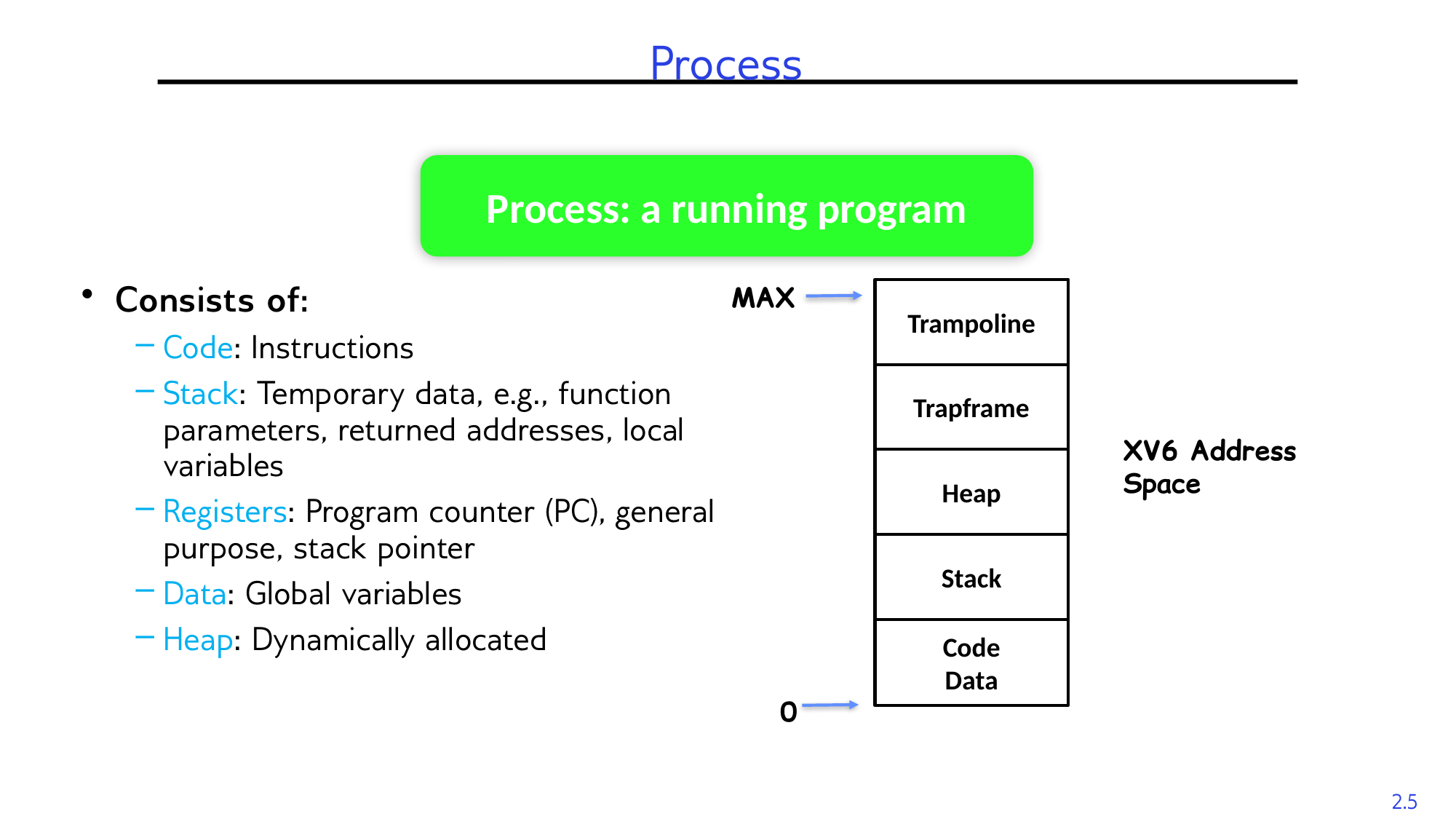

# Process

Consists of:
Code: Instructions
Stack: Temporary data, e.g., function parameters, returned addresses, local variables
Registers: Program counter (PC), general purpose, stack pointer
Data: Global variables
Heap: Dynamically allocated
Process: a running program
MAX
Trampoline
Trapframe
XV6 Address
Space
Heap
Stack
Code
Data
0